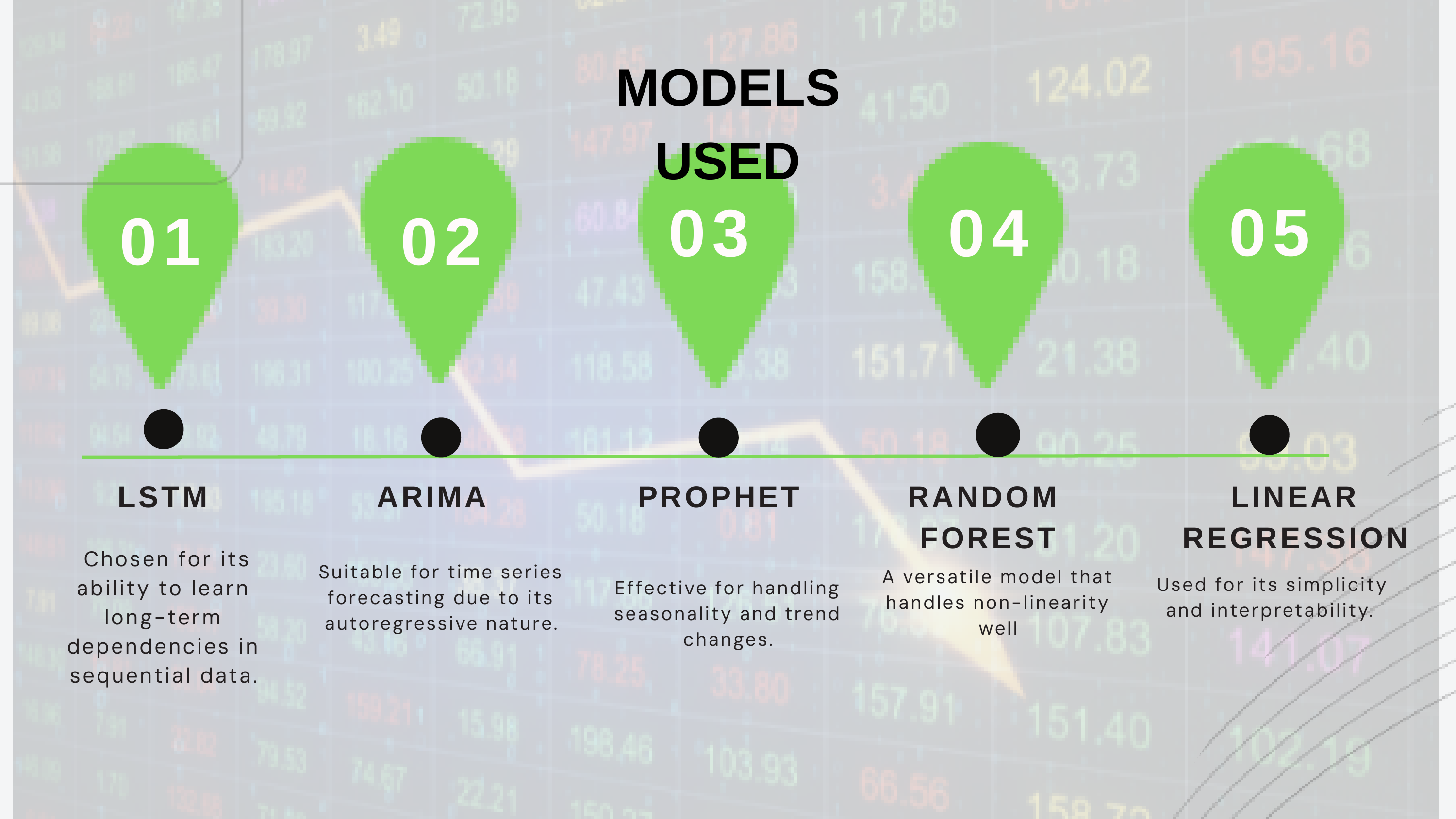

MODELS USED

05
03
04
01
02

LSTM
ARIMA
PROPHET
RANDOM
FOREST
LINEAR REGRESSION
 Chosen for its ability to learn long-term dependencies in sequential data.
Suitable for time series forecasting due to its autoregressive nature.
A versatile model that handles non-linearity well
 Used for its simplicity and interpretability.
Effective for handling seasonality and trend changes.